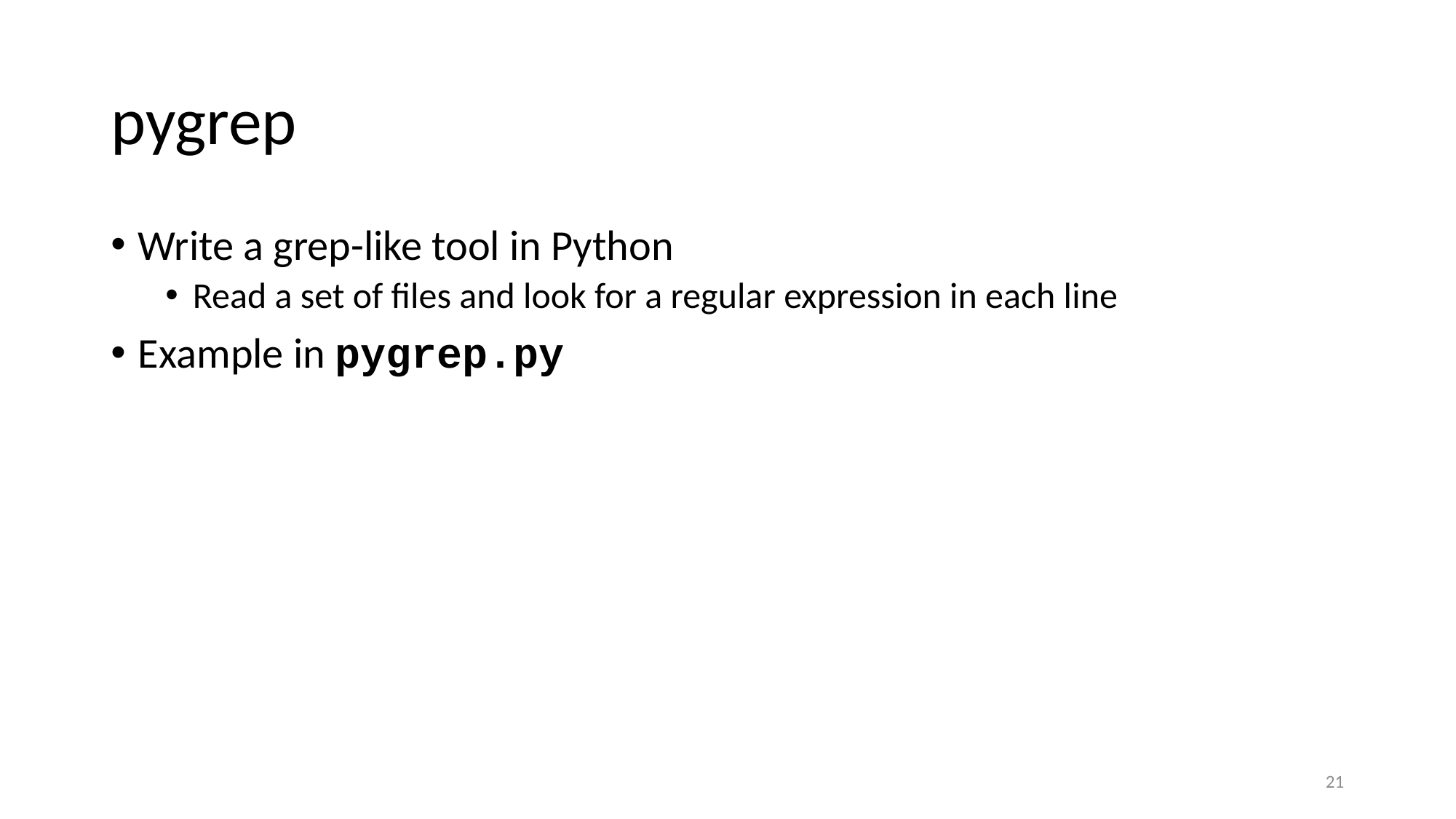

# pygrep
Write a grep-like tool in Python
Read a set of files and look for a regular expression in each line
Example in pygrep.py
21